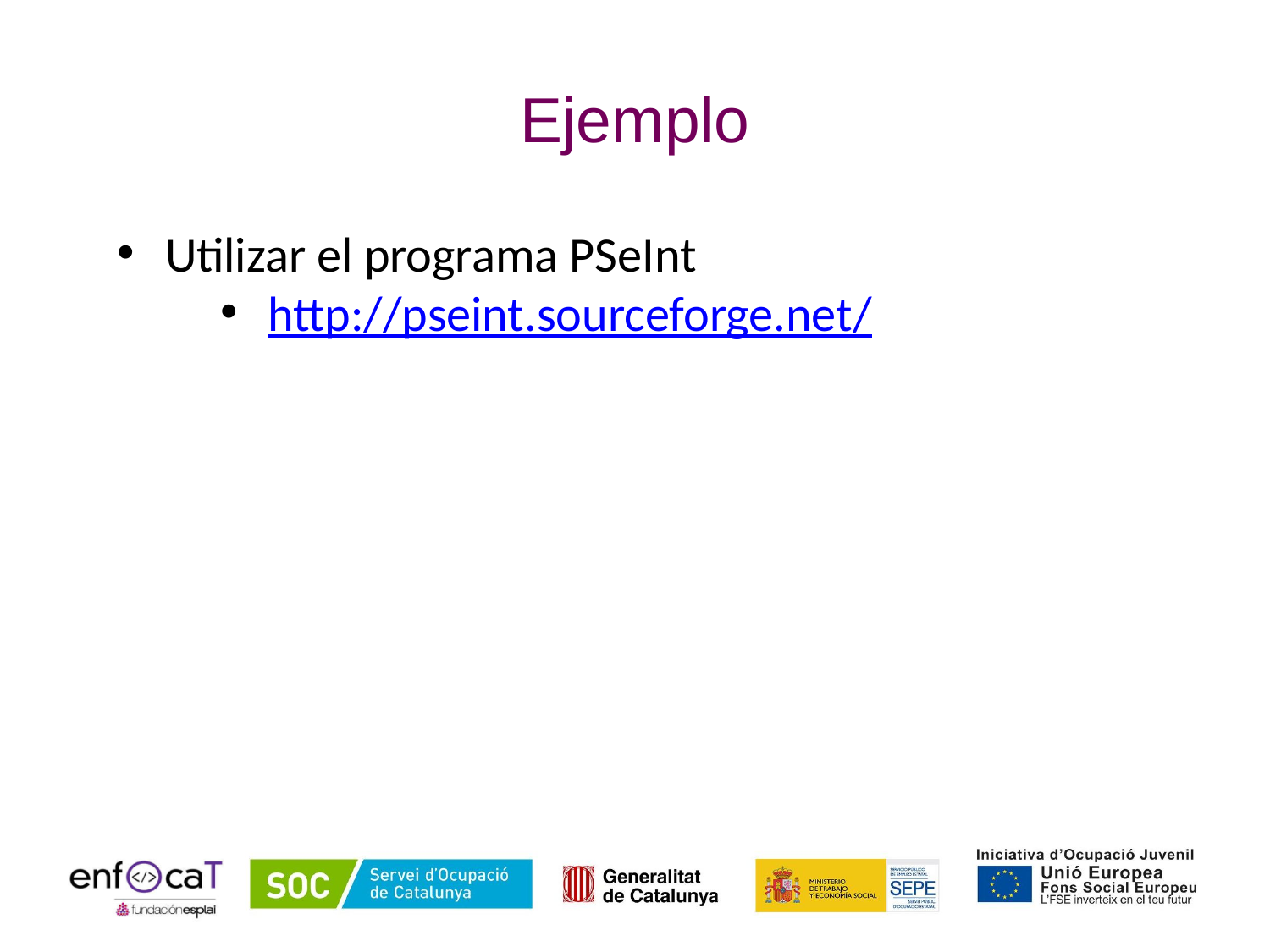

# Ejemplo
Utilizar el programa PSeInt
http://pseint.sourceforge.net/